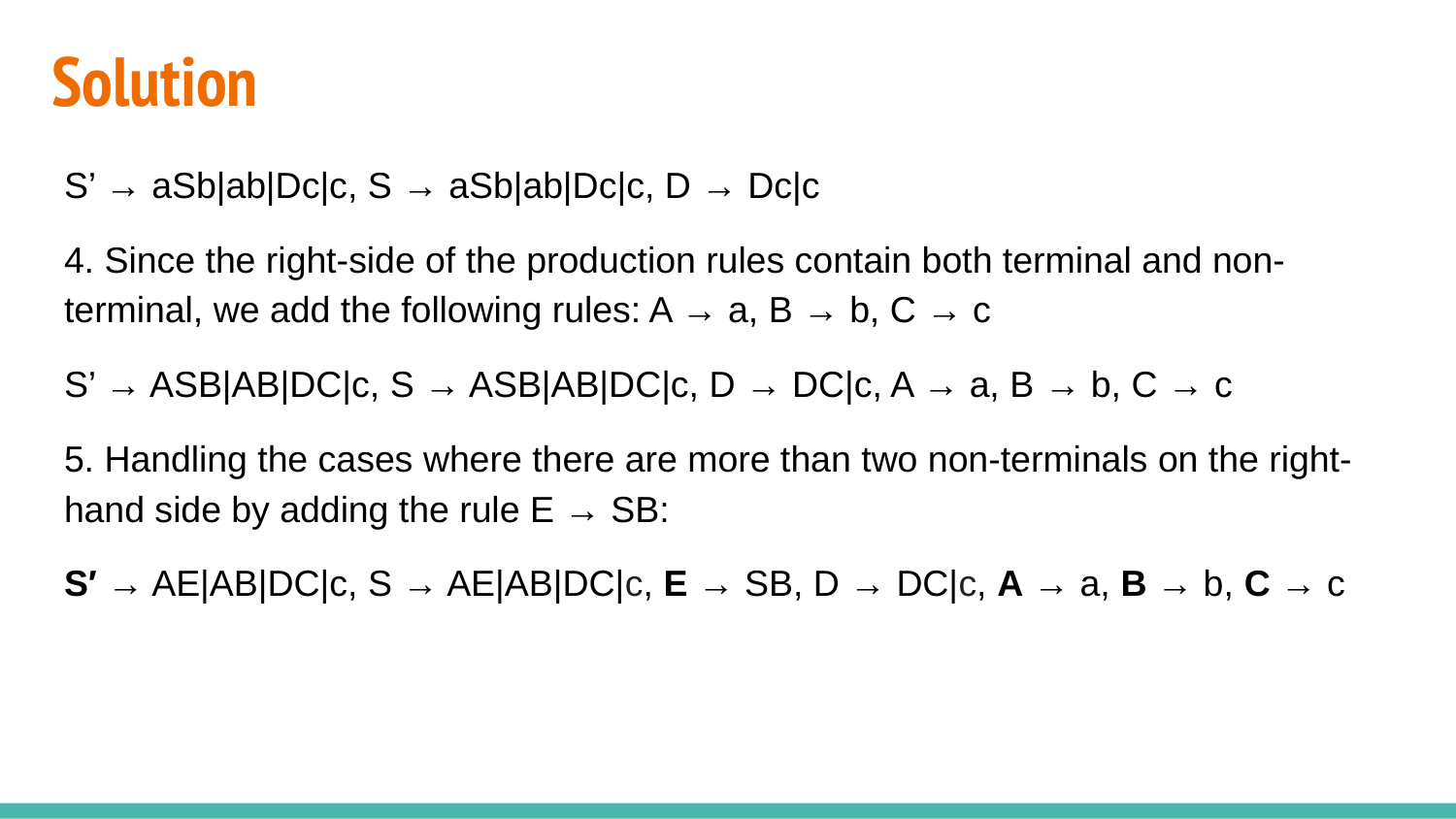

# Solution
S’ → aSb|ab|Dc|c, S → aSb|ab|Dc|c, D → Dc|c
4. Since the right-side of the production rules contain both terminal and non-terminal, we add the following rules: A → a, B → b, C → c
S’ → ASB|AB|DC|c, S → ASB|AB|DC|c, D → DC|c, A → a, B → b, C → c
5. Handling the cases where there are more than two non-terminals on the right-hand side by adding the rule E → SB:
S′ → AE|AB|DC|c, S → AE|AB|DC|c, E → SB, D → DC|c, A → a, B → b, C → c